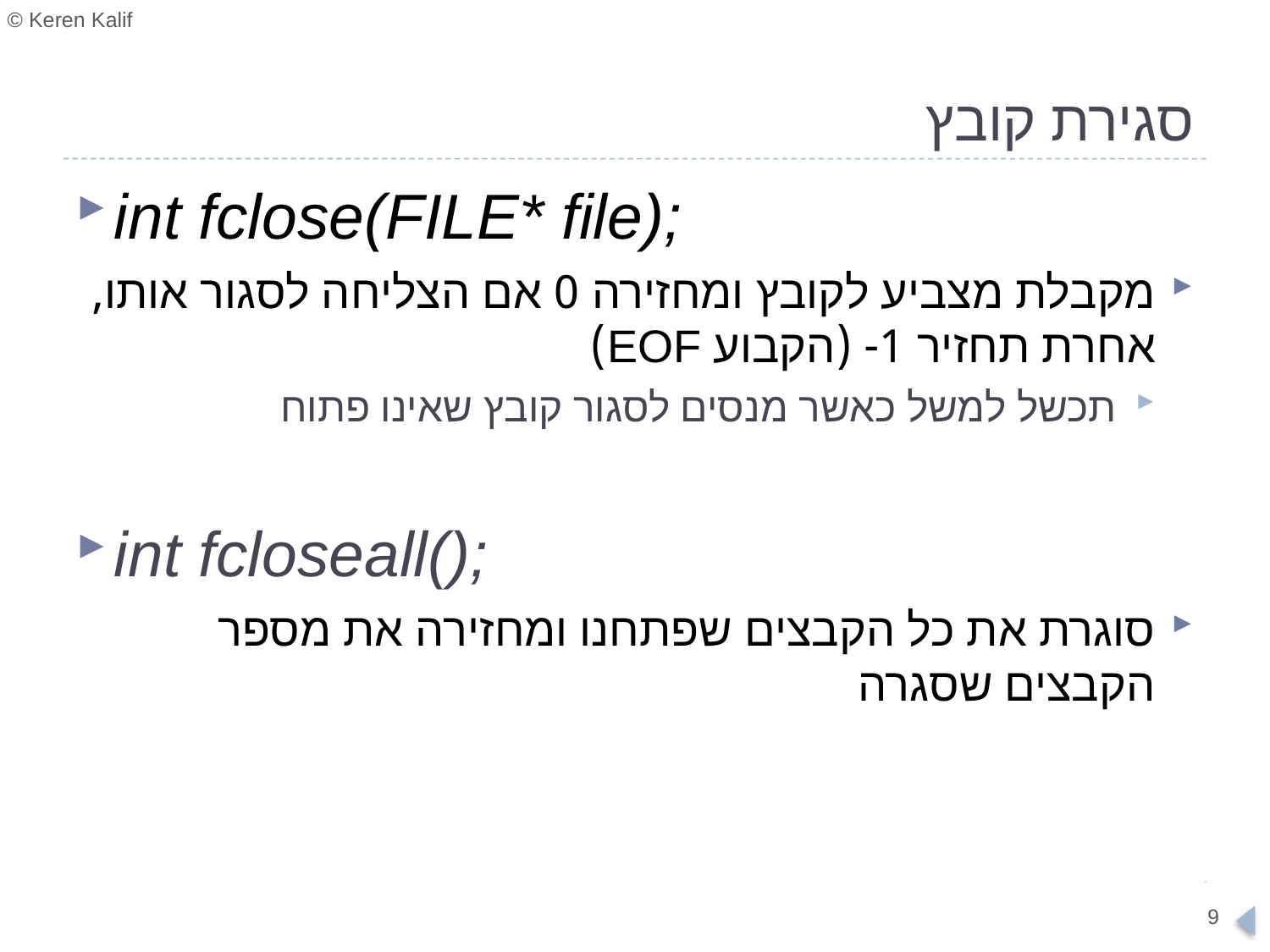

# סגירת קובץ
int fclose(FILE* file);
מקבלת מצביע לקובץ ומחזירה 0 אם הצליחה לסגור אותו, אחרת תחזיר 1- (הקבוע EOF)
תכשל למשל כאשר מנסים לסגור קובץ שאינו פתוח

int fcloseall();
סוגרת את כל הקבצים שפתחנו ומחזירה את מספר הקבצים שסגרה